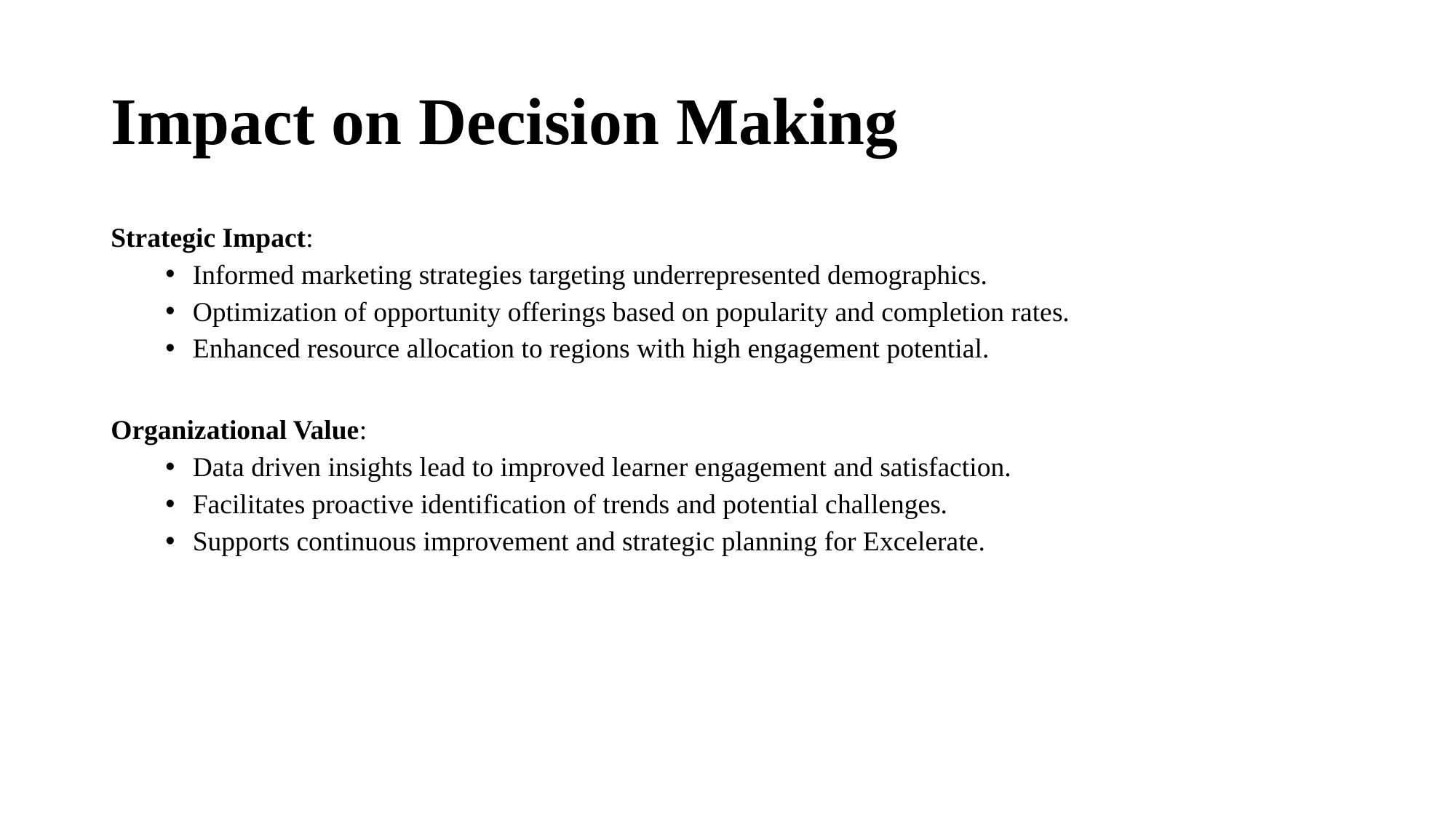

# Impact on Decision Making
Strategic Impact:
Informed marketing strategies targeting underrepresented demographics.
Optimization of opportunity offerings based on popularity and completion rates.
Enhanced resource allocation to regions with high engagement potential.

Organizational Value:
Data driven insights lead to improved learner engagement and satisfaction.
Facilitates proactive identification of trends and potential challenges.
Supports continuous improvement and strategic planning for Excelerate.